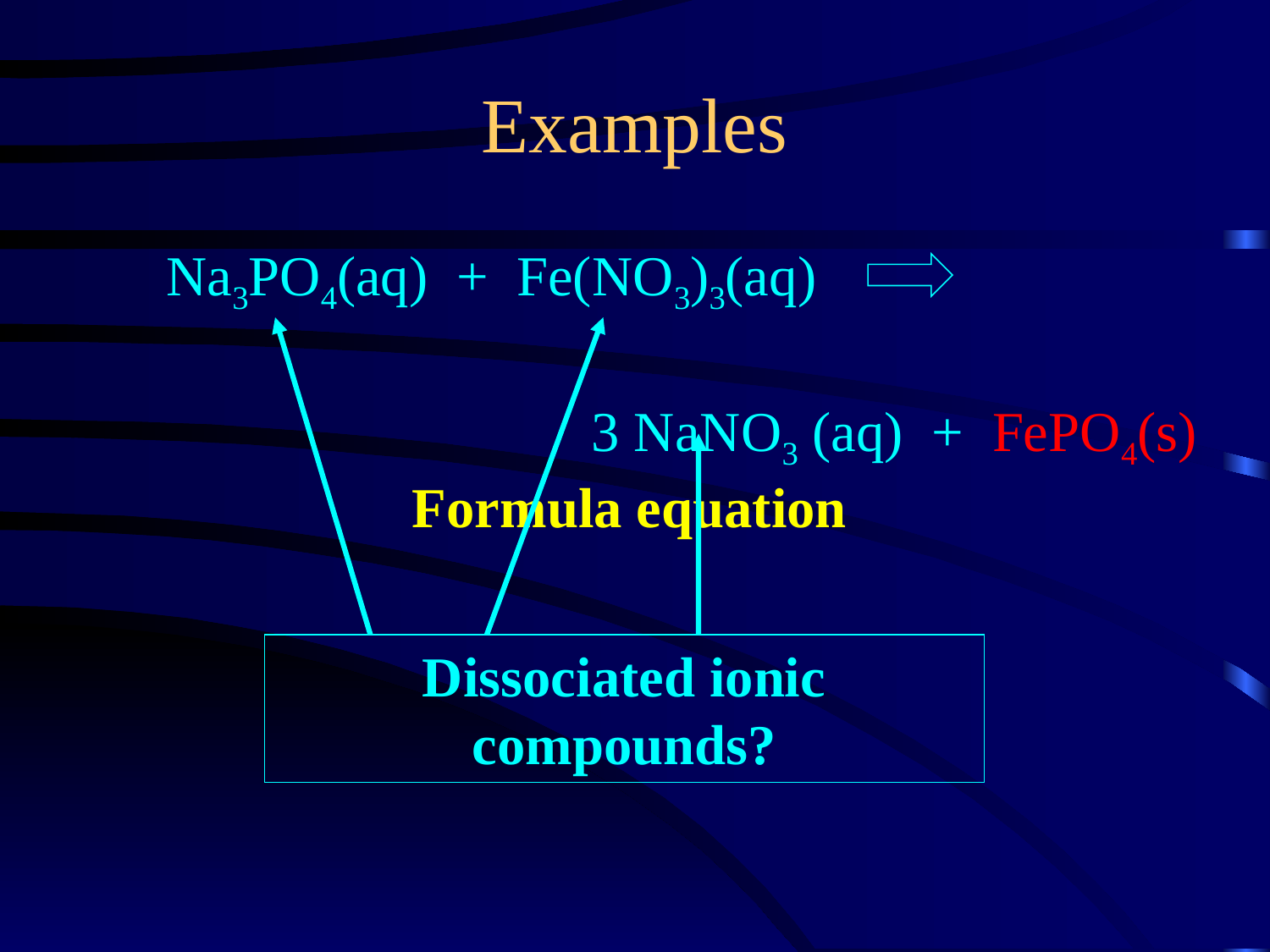

Examples
Na3PO4(aq)  +  Fe(NO3)3(aq)

                              3 NaNO3 (aq)  +  FePO4(s)

Formula equation
Dissociated ionic compounds?